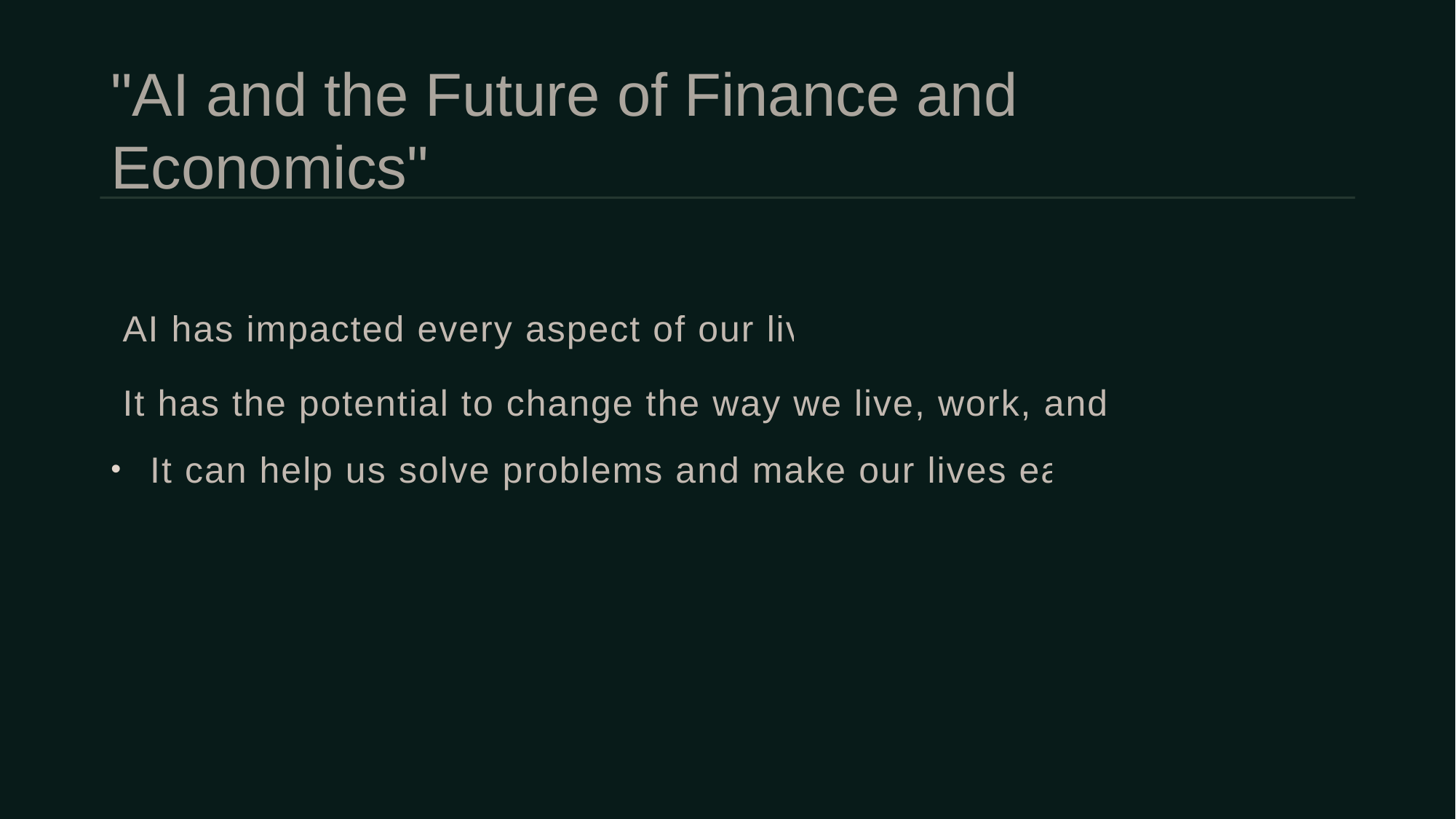

# "AI and the Future of Finance and Economics"
 AI has impacted every aspect of our lives.
 It has the potential to change the way we live, work, and play.
 It can help us solve problems and make our lives easier.